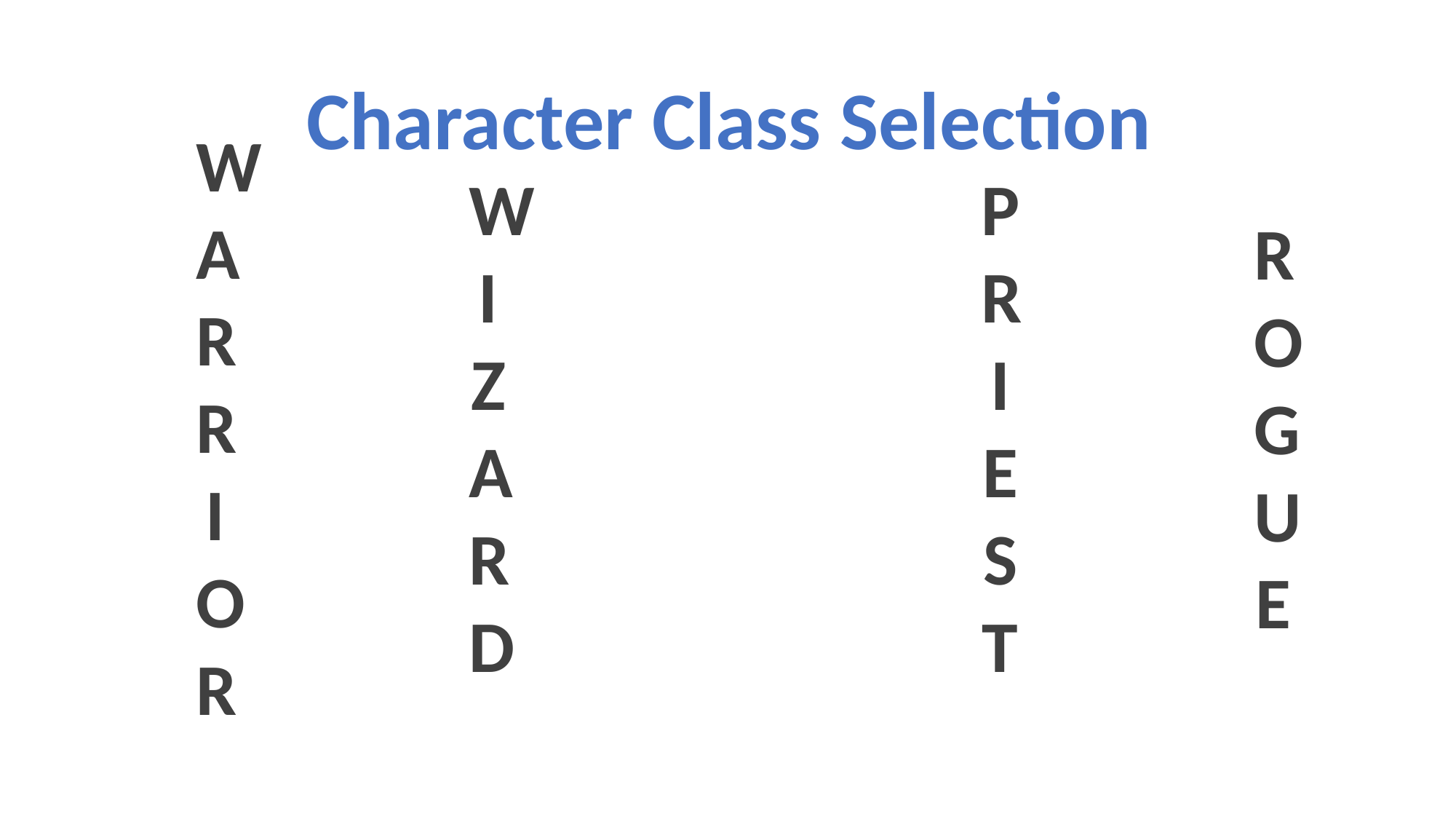

Character Class Selection
WARRIOR
PRIEST
WIZARD
ROGUE